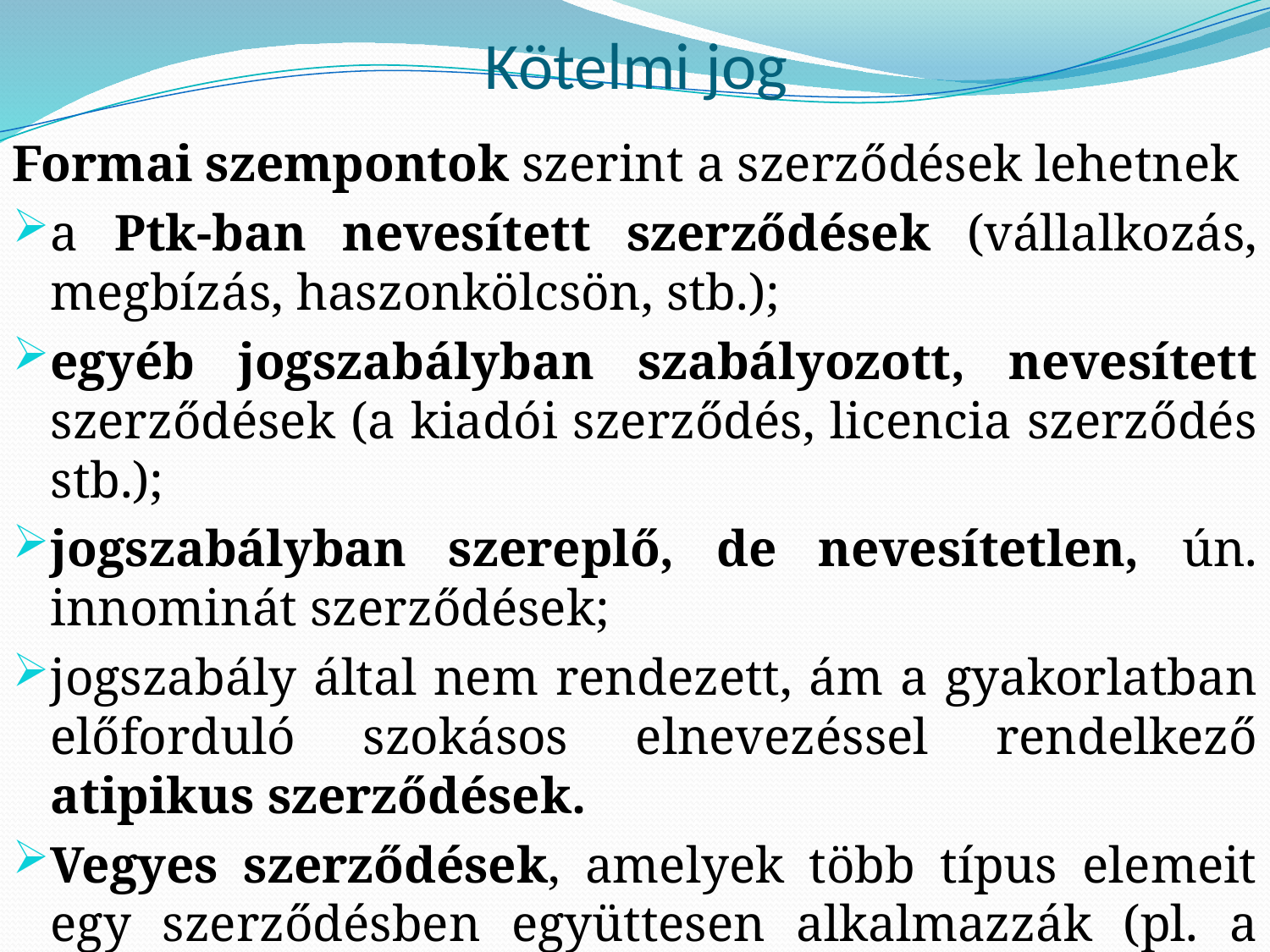

# Kötelmi jog
Formai szempontok szerint a szerződések lehetnek
a Ptk-ban nevesített szerződések (vállalkozás, megbízás, haszonkölcsön, stb.);
egyéb jogszabályban szabályozott, nevesített szerződések (a kiadói szerződés, licencia szerződés stb.);
jogszabályban szereplő, de nevesítetlen, ún. innominát szerződések;
jogszabály által nem rendezett, ám a gyakorlatban előforduló szokásos elnevezéssel rendelkező atipikus szerződések.
Vegyes szerződések, amelyek több típus elemeit egy szerződésben együttesen alkalmazzák (pl. a tárolási szerződés, franchise megállapodás)